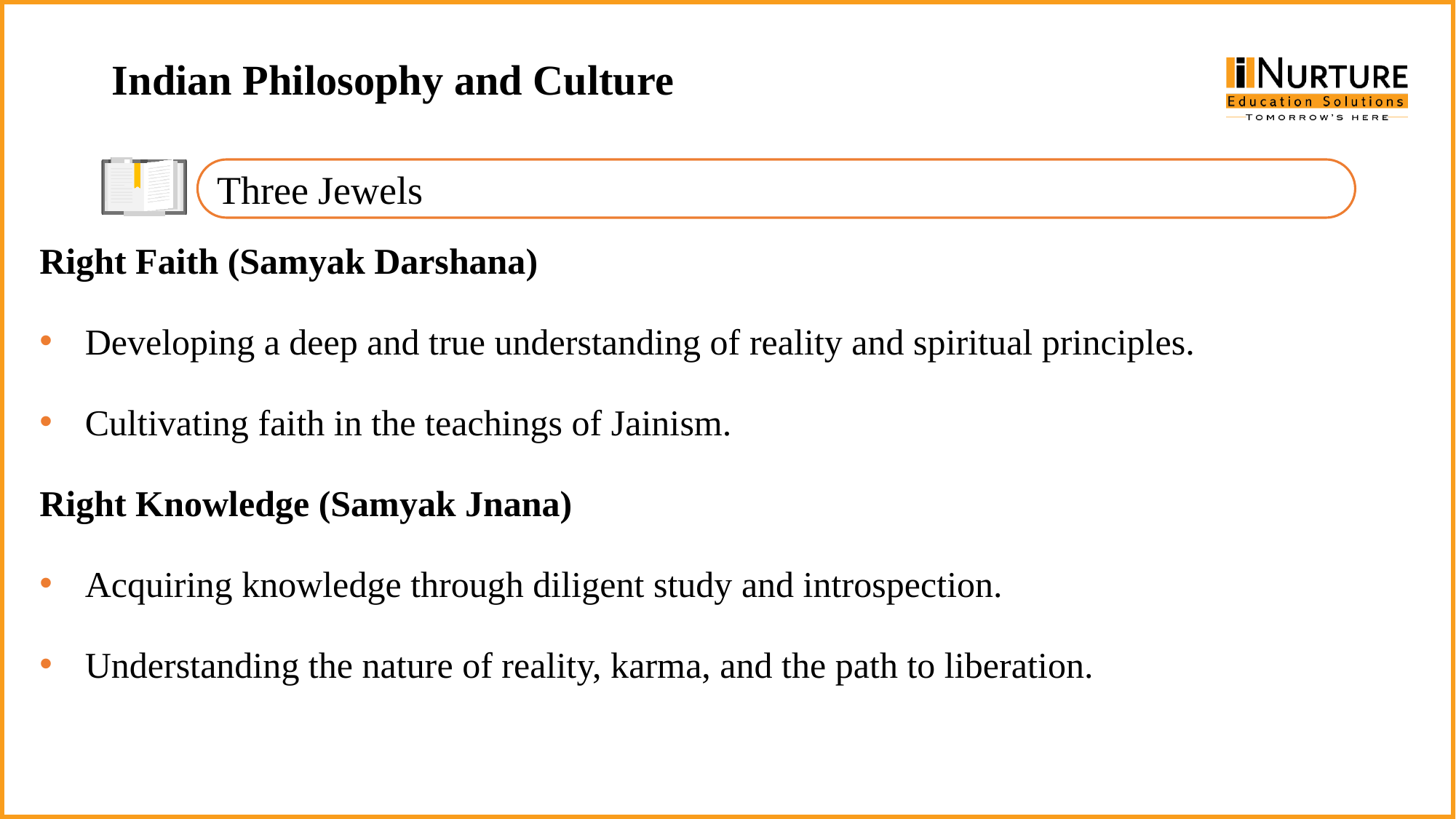

Indian Philosophy and Culture

Three Jewels

Right Faith (Samyak Darshana)
Developing a deep and true understanding of reality and spiritual principles.
Cultivating faith in the teachings of Jainism.
Right Knowledge (Samyak Jnana)
Acquiring knowledge through diligent study and introspection.
Understanding the nature of reality, karma, and the path to liberation.